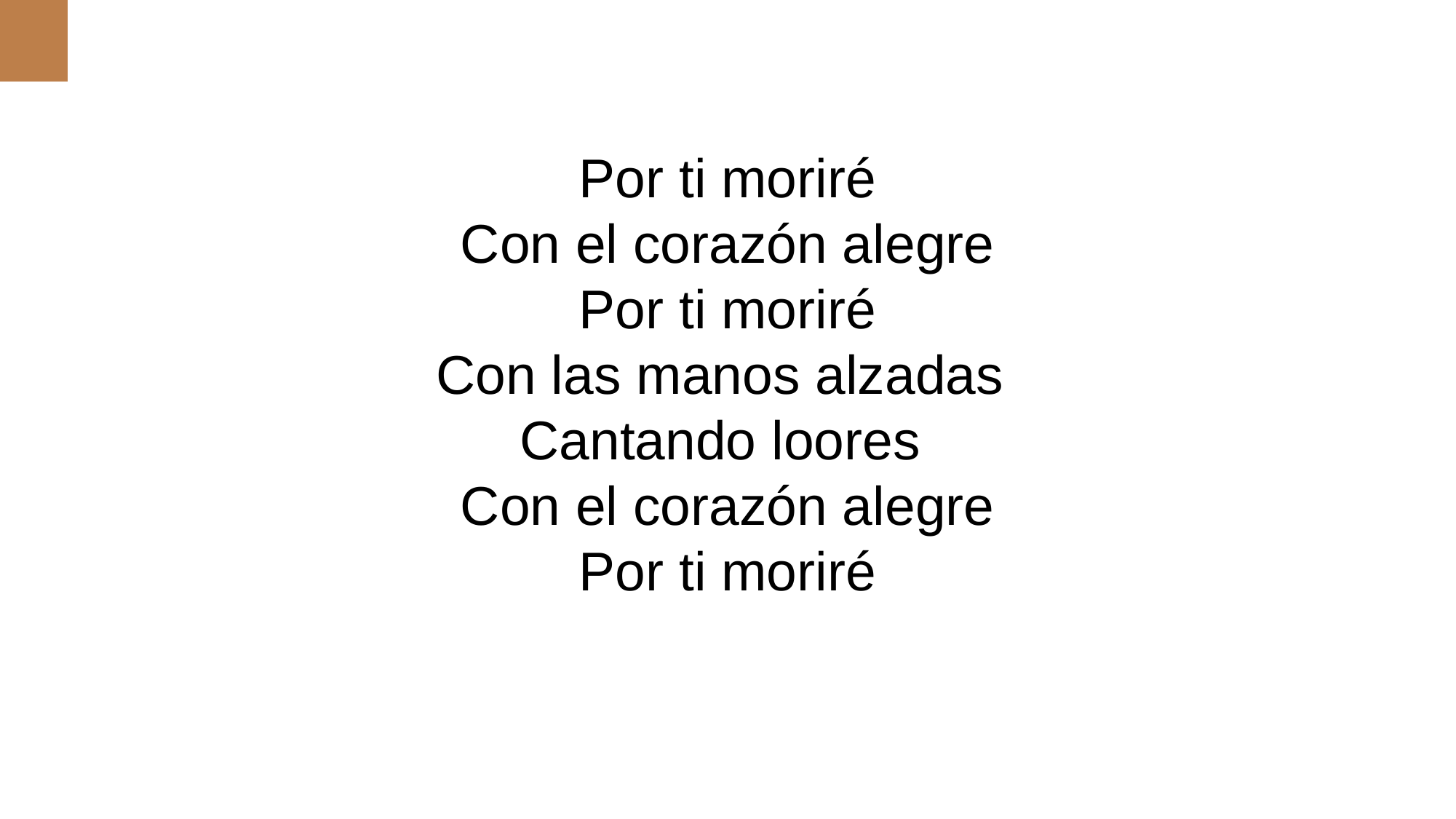

Por ti moriré
Con el corazón alegre
Por ti moriré
Con las manos alzadas
Cantando loores
Con el corazón alegre
Por ti moriré